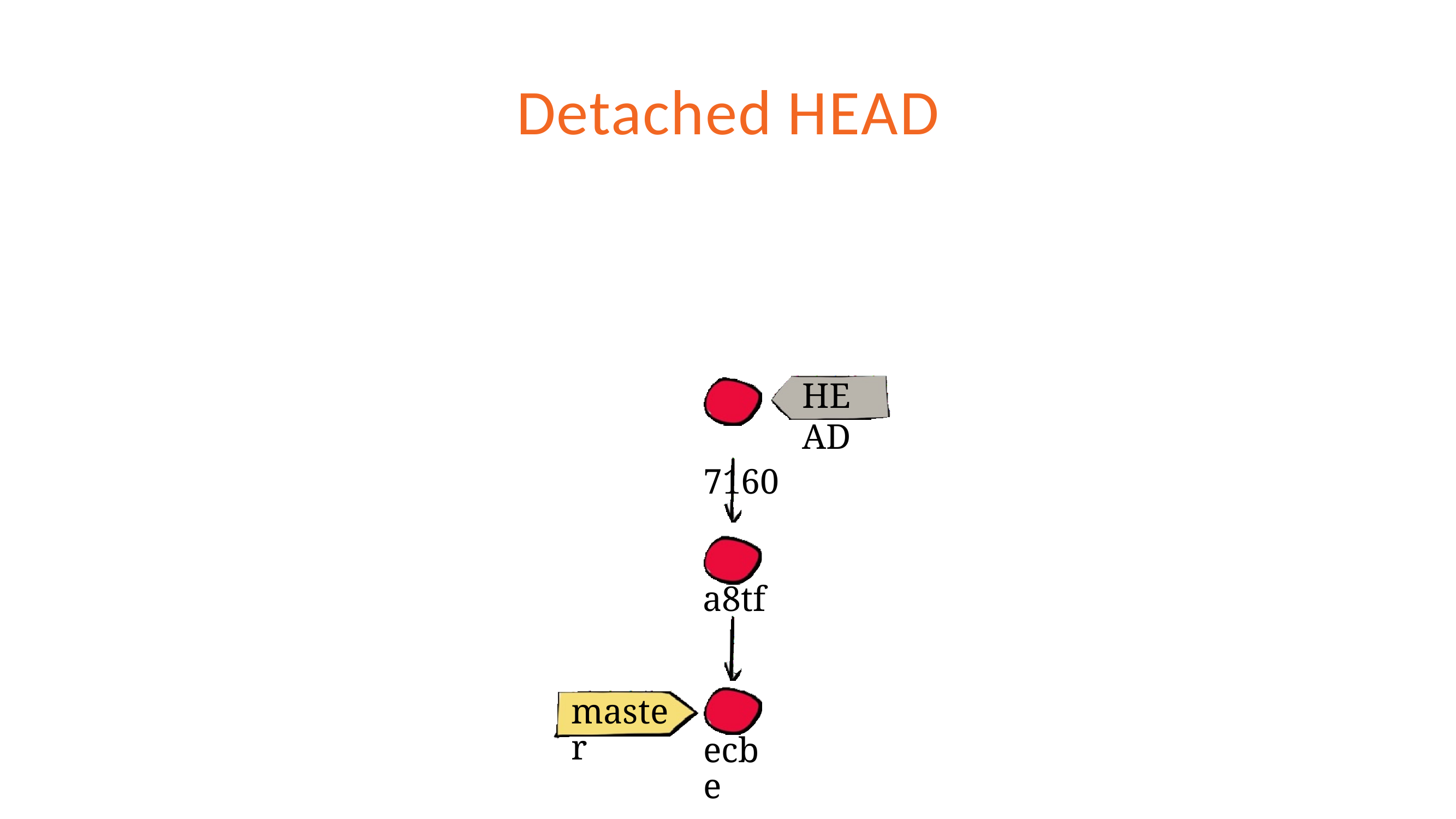

# Detached HEAD

HEAD
7160

a8tf

master
ecbe